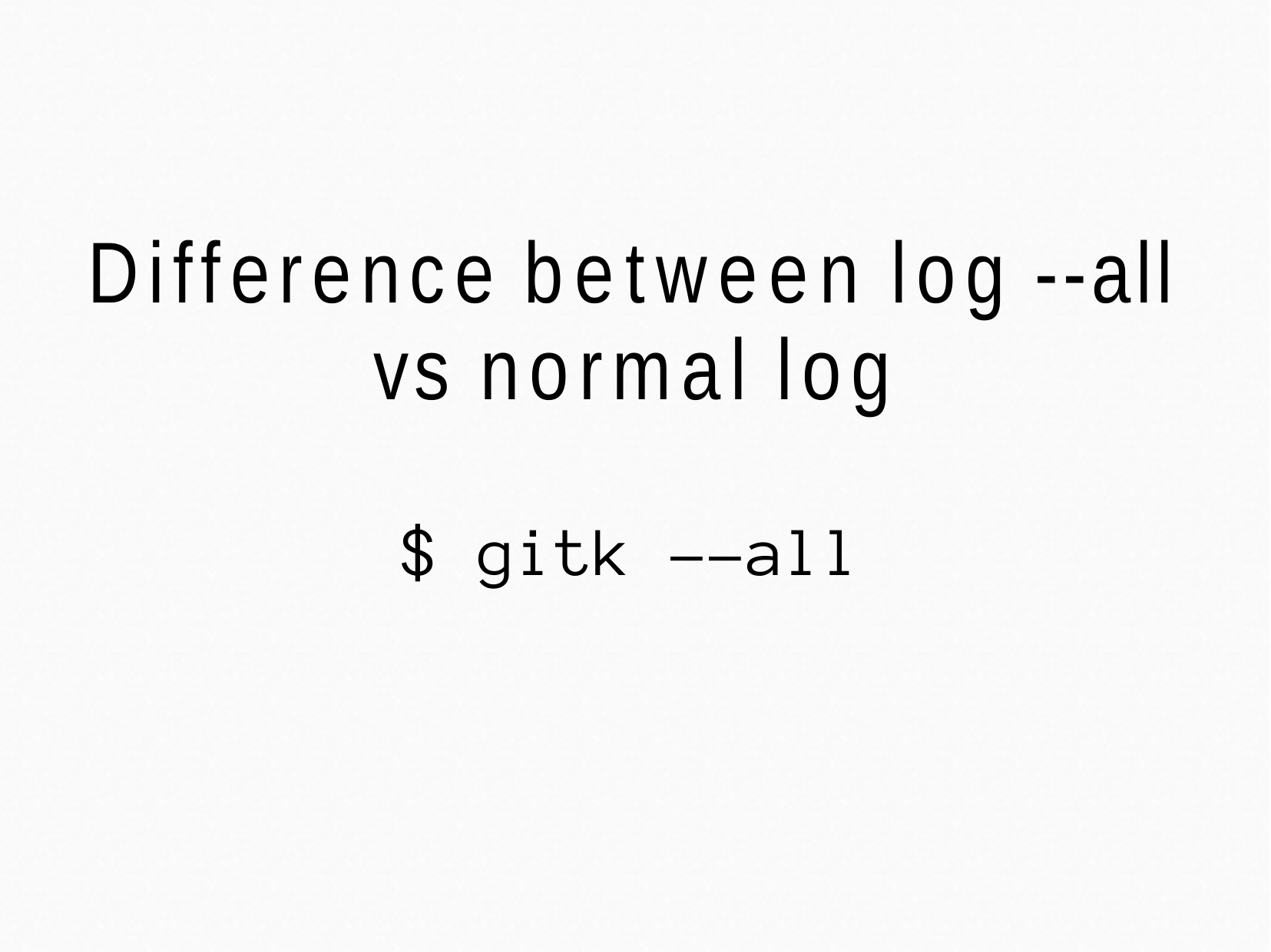

# Difference between log --all  vs normal log
$ gitk --all